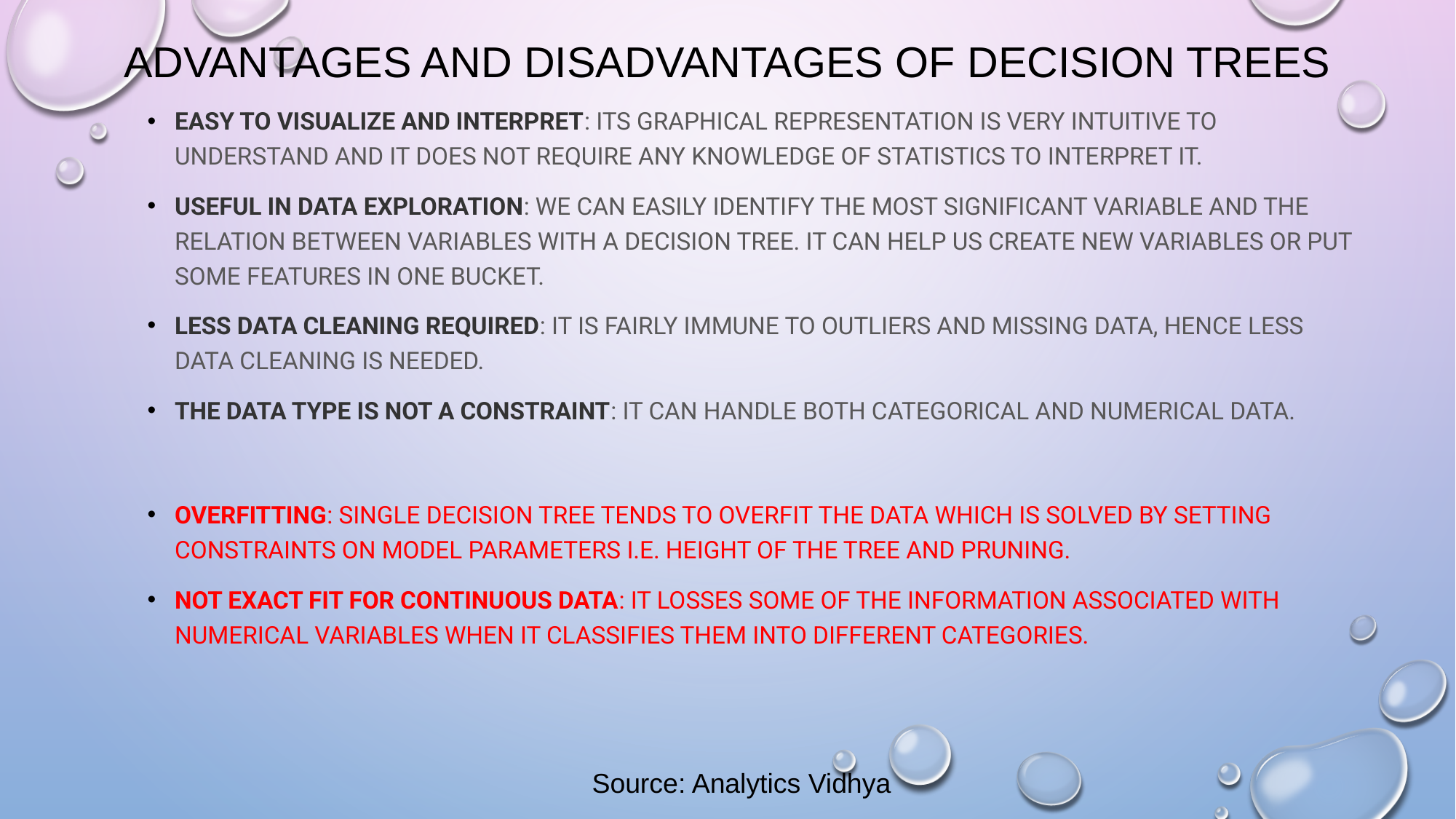

# Advantages and disadvantages of decision trees
Easy to visualize and interpret: Its graphical representation is very intuitive to understand and it does not require any knowledge of statistics to interpret it.
Useful in data exploration: We can easily identify the most significant variable and the relation between variables with a decision tree. It can help us create new variables or put some features in one bucket.
Less data cleaning required: It is fairly immune to outliers and missing data, hence less data cleaning is needed.
The data type is not a constraint: It can handle both categorical and numerical data.

Overfitting: single decision tree tends to overfit the data which is solved by setting constraints on model parameters i.e. height of the tree and pruning.
Not exact fit for continuous data: It losses some of the information associated with numerical variables when it classifies them into different categories.

Source: Analytics Vidhya